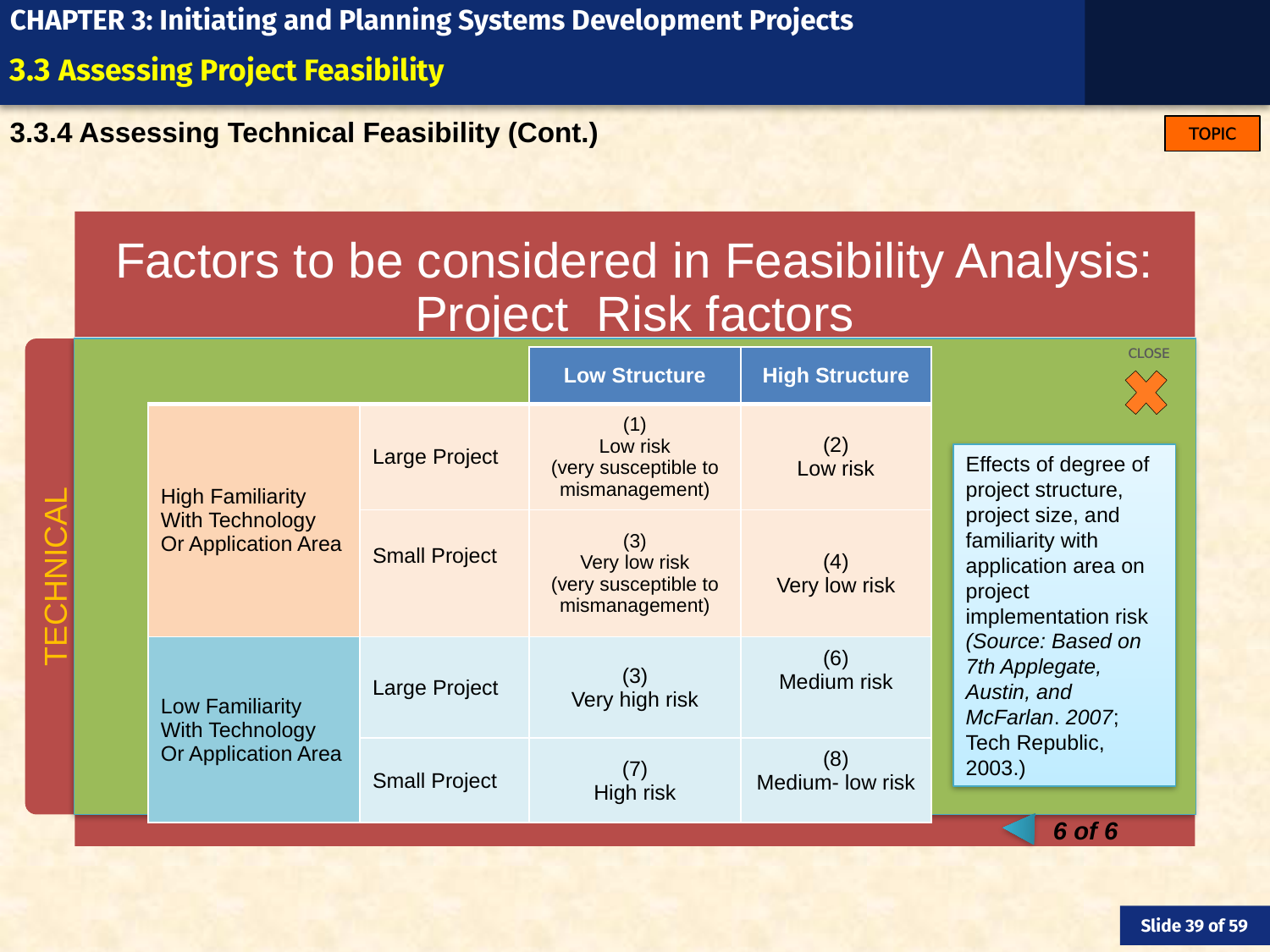

# 3.3 Assessing Project Feasibility
3.3.4 Assessing Technical Feasibility (Cont.)

Factors to be considered in Feasibility Analysis: Project  Risk factors

Economic

Technical

Operational

Scheduling

Legal and Contractual

Political
CLOSE
|  |  | Low Structure | High Structure |
| --- | --- | --- | --- |
| High Familiarity With Technology Or Application Area | Large Project | (1) Low risk (very susceptible to mismanagement) | (2) Low risk |
|  | Small Project | (3) Very low risk (very susceptible to mismanagement) | (4) Very low risk |
| Low Familiarity With Technology Or Application Area | Large Project | (3) Very high risk | (6) Medium risk |
|  | Small Project | (7) High risk | (8) Medium- low risk |

Effects of degree of project structure, project size, and familiarity with
application area on project implementation risk (Source: Based on 7th Applegate, Austin, and McFarlan. 2007; Tech Republic, 2003.)
TECHNICAL
6 of 6